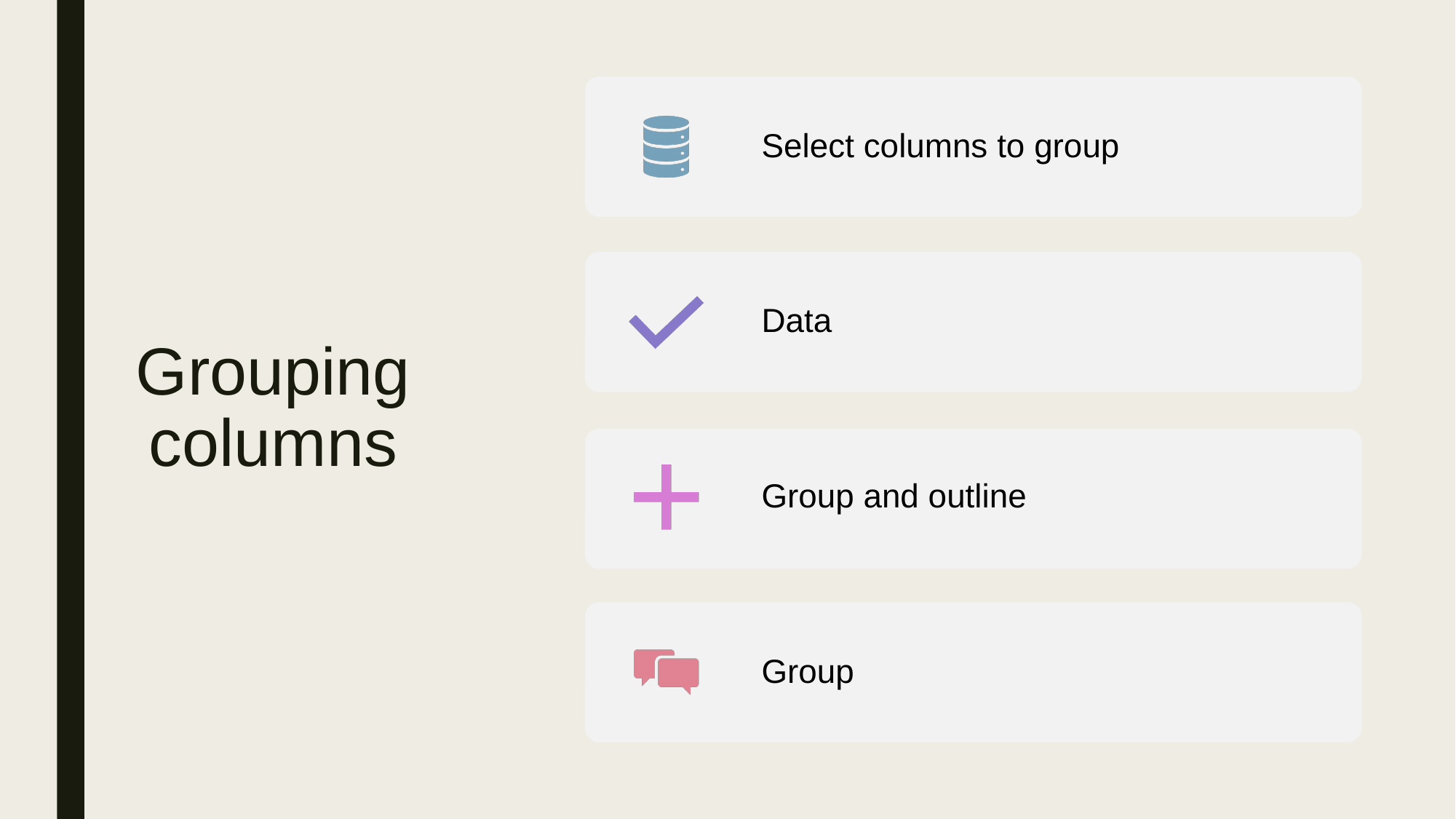

# Grouping columns
Select columns to group
Data
Group and outline
Group